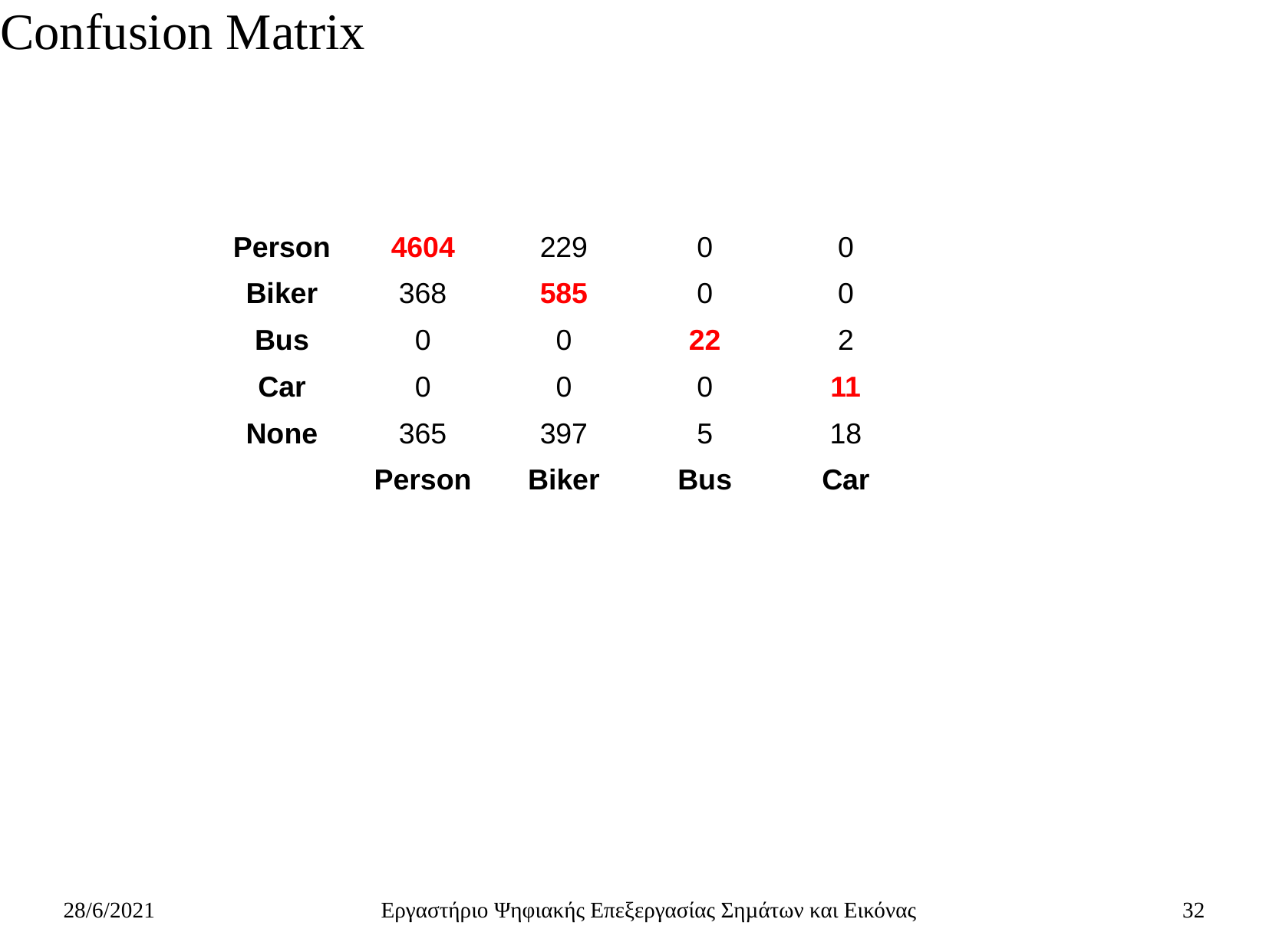

# Confusion Matrix

| Person | 4604 | 229 | 0 | 0 |  |
| --- | --- | --- | --- | --- | --- |
| Biker | 368 | 585 | 0 | 0 |  |
| Bus | 0 | 0 | 22 | 2 |  |
| Car | 0 | 0 | 0 | 11 |  |
| None | 365 | 397 | 5 | 18 |  |
|  | Person | Biker | Bus | Car |  |
28/6/2021
Εργαστήριο Ψηφιακής Επεξεργασίας Σηµάτων και Εικόνας
32